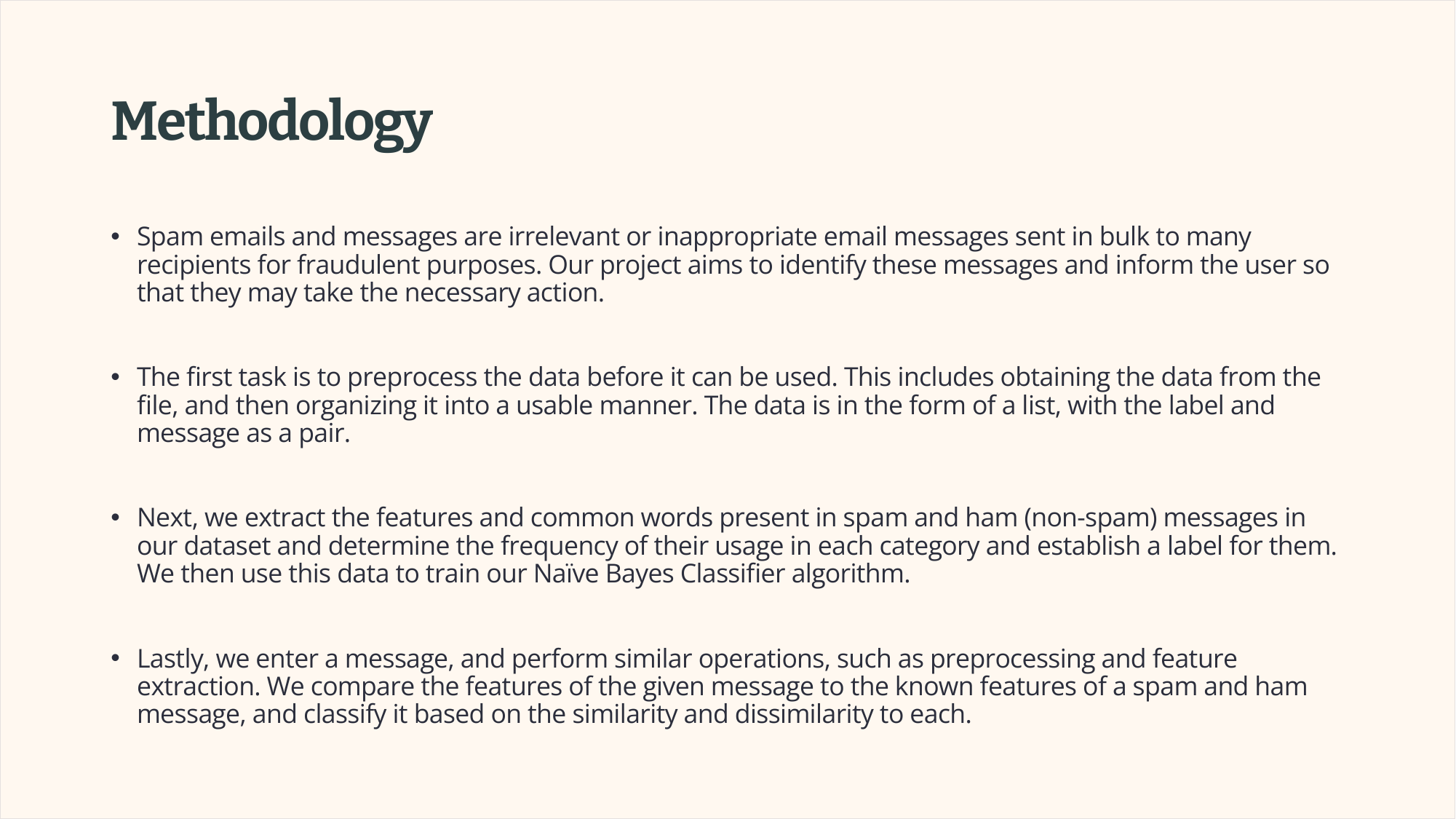

# Methodology
Spam emails and messages are irrelevant or inappropriate email messages sent in bulk to many recipients for fraudulent purposes. Our project aims to identify these messages and inform the user so that they may take the necessary action.

The first task is to preprocess the data before it can be used. This includes obtaining the data from the file, and then organizing it into a usable manner. The data is in the form of a list, with the label and message as a pair.

Next, we extract the features and common words present in spam and ham (non-spam) messages in our dataset and determine the frequency of their usage in each category and establish a label for them. We then use this data to train our Naïve Bayes Classifier algorithm.

Lastly, we enter a message, and perform similar operations, such as preprocessing and feature extraction. We compare the features of the given message to the known features of a spam and ham message, and classify it based on the similarity and dissimilarity to each.